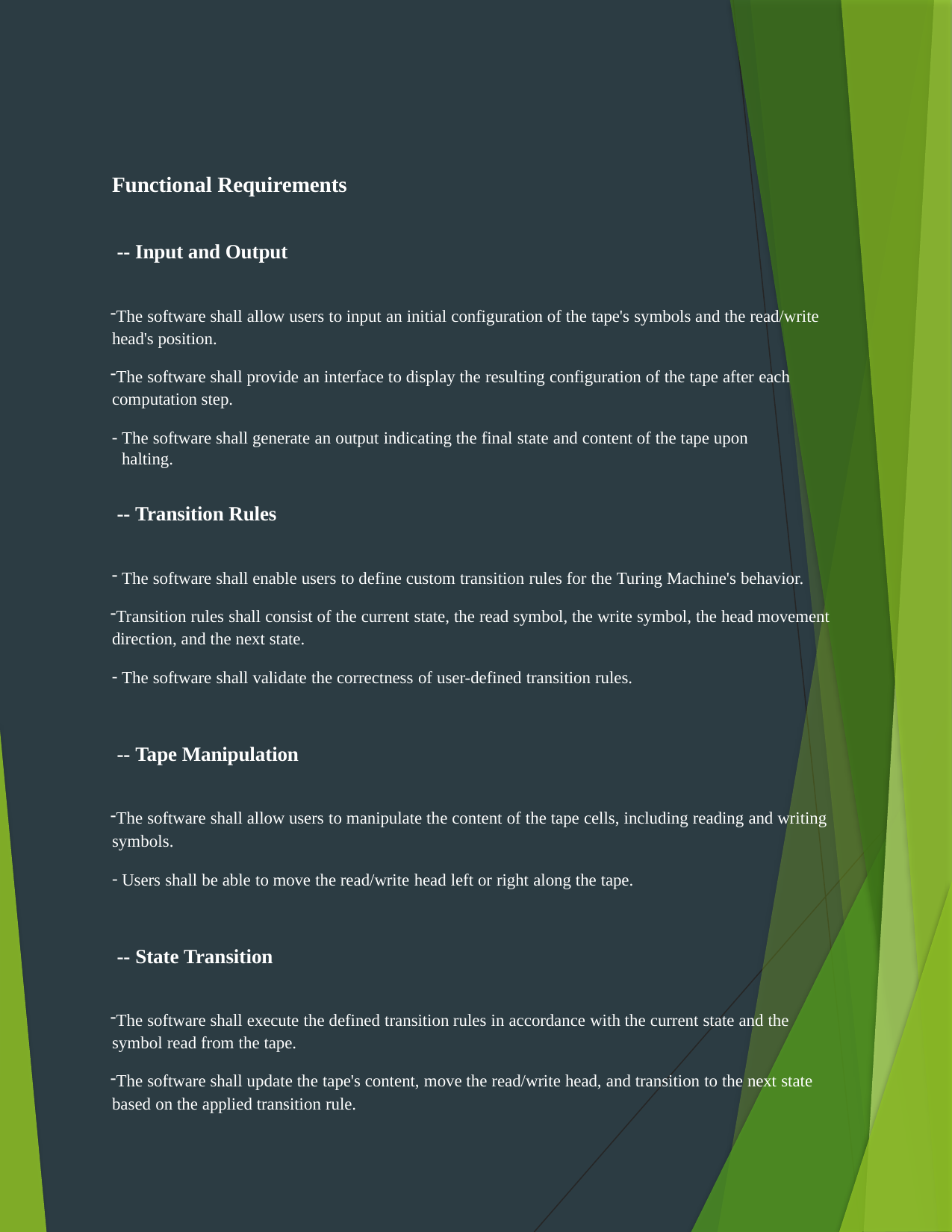

Functional Requirements

-- Input and Output

The software shall allow users to input an initial configuration of the tape's symbols and the read/write  head's position.
The software shall provide an interface to display the resulting configuration of the tape after each  computation step.

The software shall generate an output indicating the final state and content of the tape upon halting.
-- Transition Rules

The software shall enable users to define custom transition rules for the Turing Machine's behavior.
Transition rules shall consist of the current state, the read symbol, the write symbol, the head movement  direction, and the next state.

The software shall validate the correctness of user-defined transition rules.
-- Tape Manipulation

The software shall allow users to manipulate the content of the tape cells, including reading and writing  symbols.

Users shall be able to move the read/write head left or right along the tape.
-- State Transition

The software shall execute the defined transition rules in accordance with the current state and the  symbol read from the tape.
The software shall update the tape's content, move the read/write head, and transition to the next state  based on the applied transition rule.